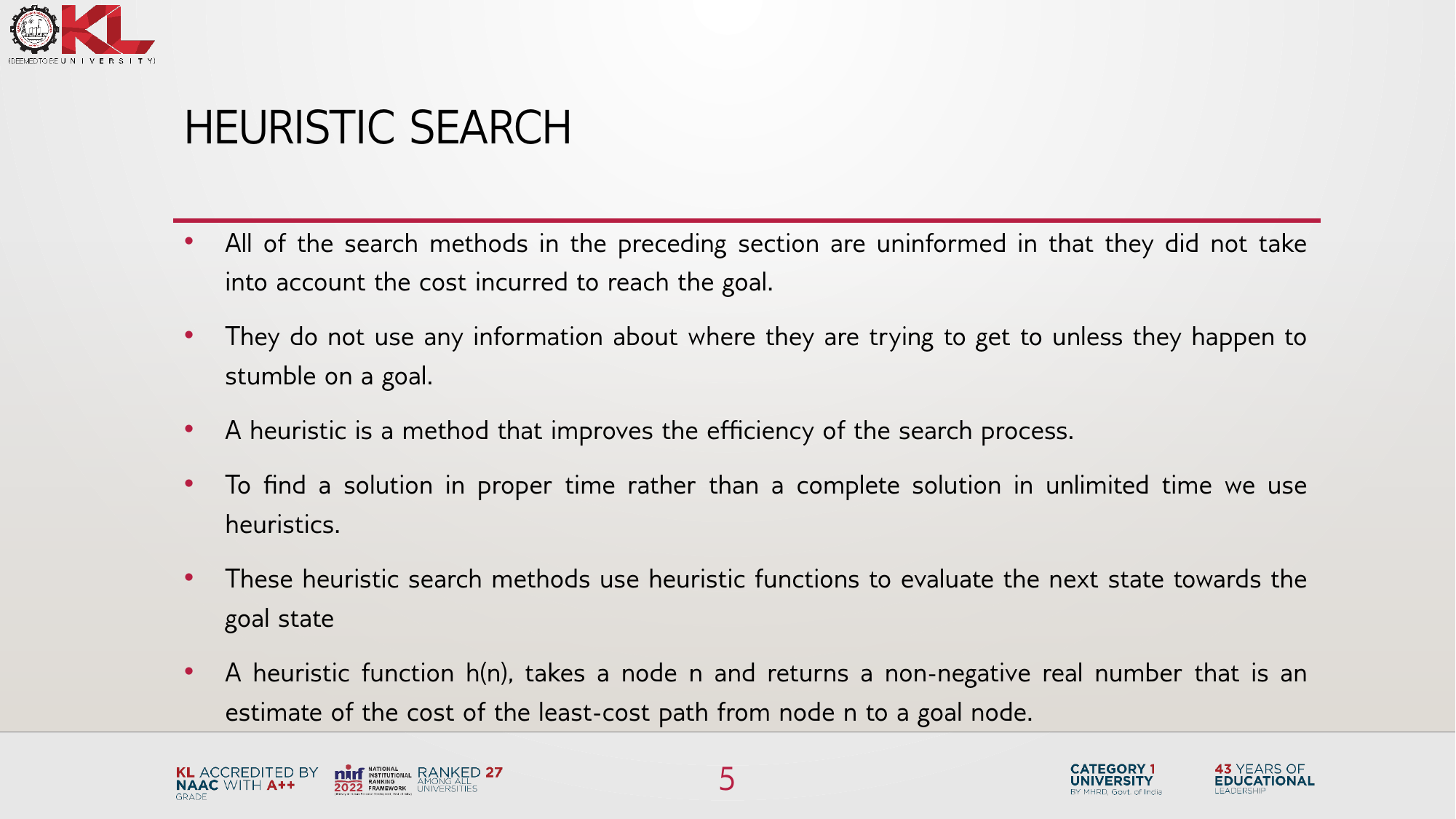

# Heuristic Search
All of the search methods in the preceding section are uninformed in that they did not take into account the cost incurred to reach the goal.
They do not use any information about where they are trying to get to unless they happen to stumble on a goal.
A heuristic is a method that improves the efficiency of the search process.
To find a solution in proper time rather than a complete solution in unlimited time we use heuristics.
These heuristic search methods use heuristic functions to evaluate the next state towards the goal state
A heuristic function h(n), takes a node n and returns a non-negative real number that is an estimate of the cost of the least-cost path from node n to a goal node.

5